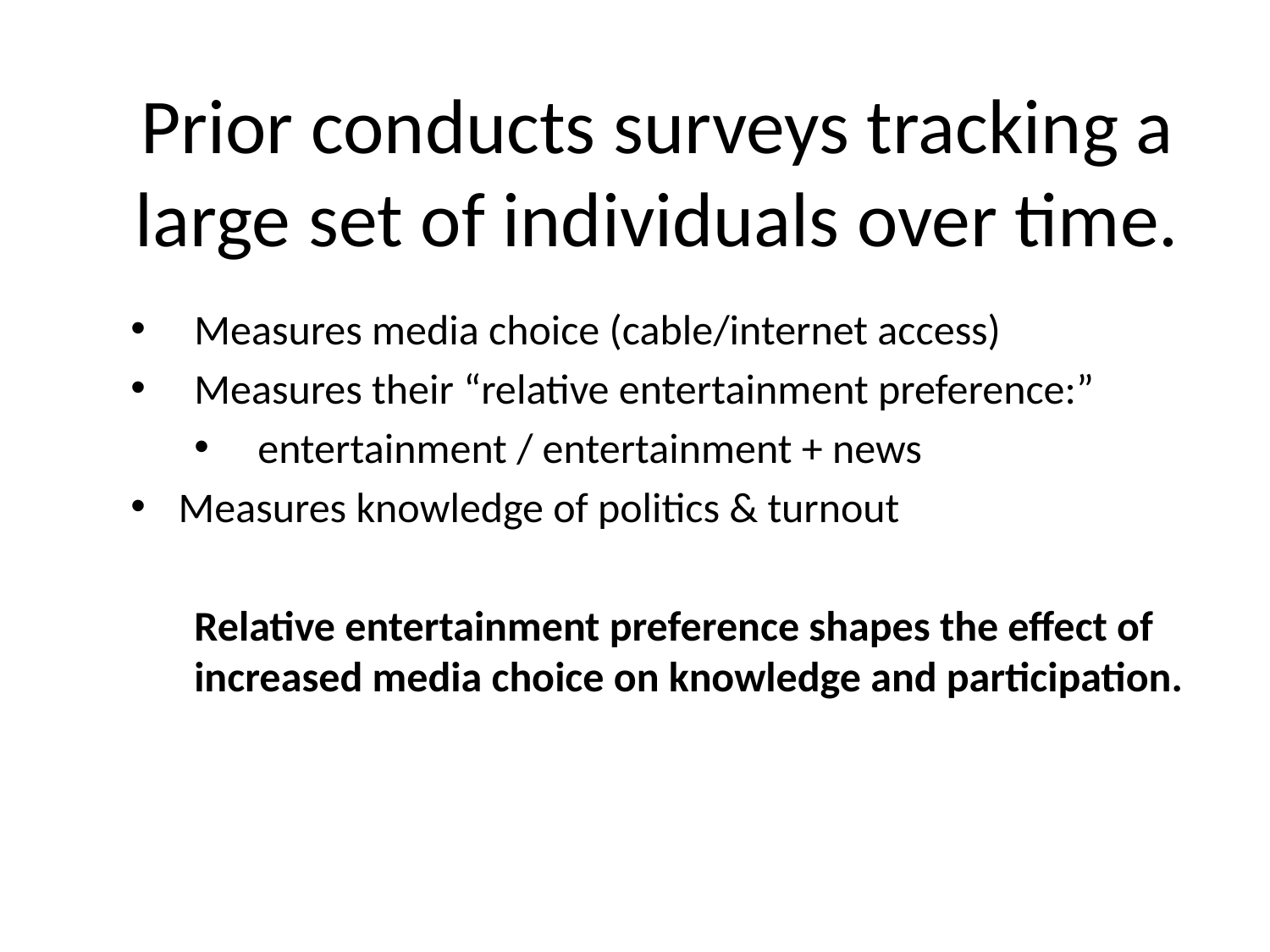

# Prior conducts surveys tracking a large set of individuals over time.
Measures media choice (cable/internet access)
Measures their “relative entertainment preference:”
entertainment / entertainment + news
Measures knowledge of politics & turnout

Relative entertainment preference shapes the effect of increased media choice on knowledge and participation.